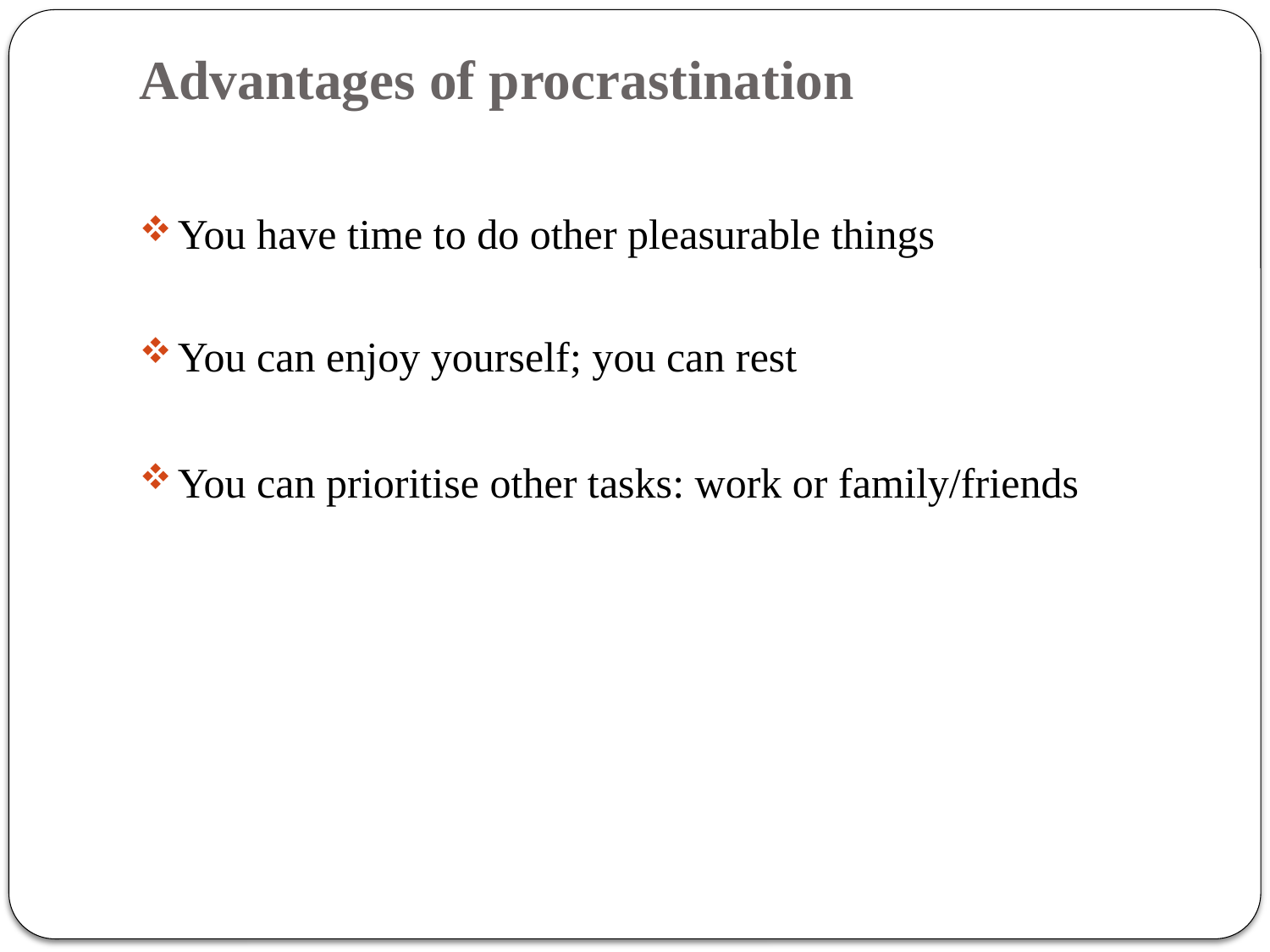

# Advantages of procrastination
You have time to do other pleasurable things

You can enjoy yourself; you can rest

You can prioritise other tasks: work or family/friends